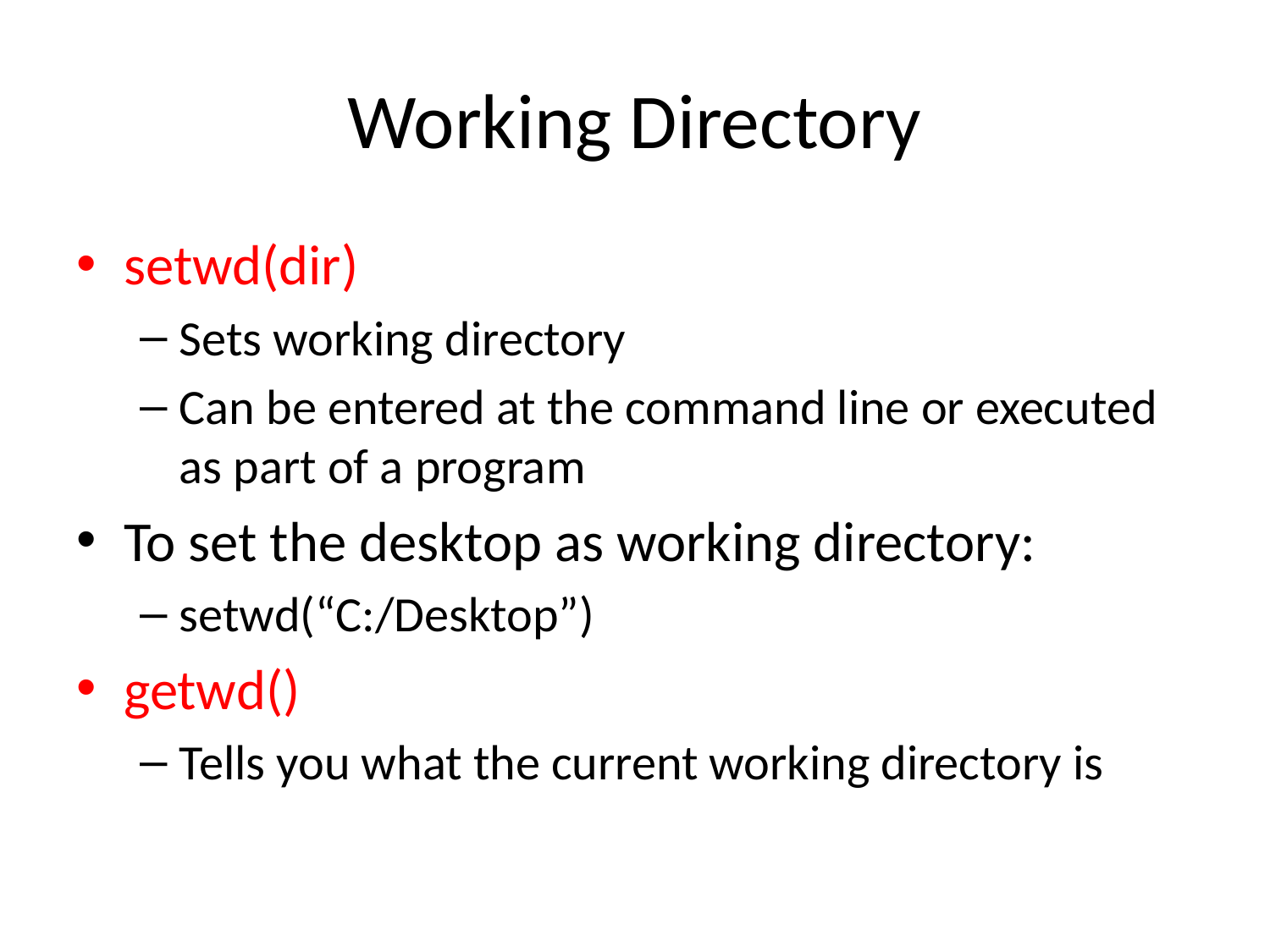

# Working Directory
setwd(dir)
Sets working directory
Can be entered at the command line or executed as part of a program
To set the desktop as working directory:
setwd(“C:/Desktop”)
getwd()
Tells you what the current working directory is